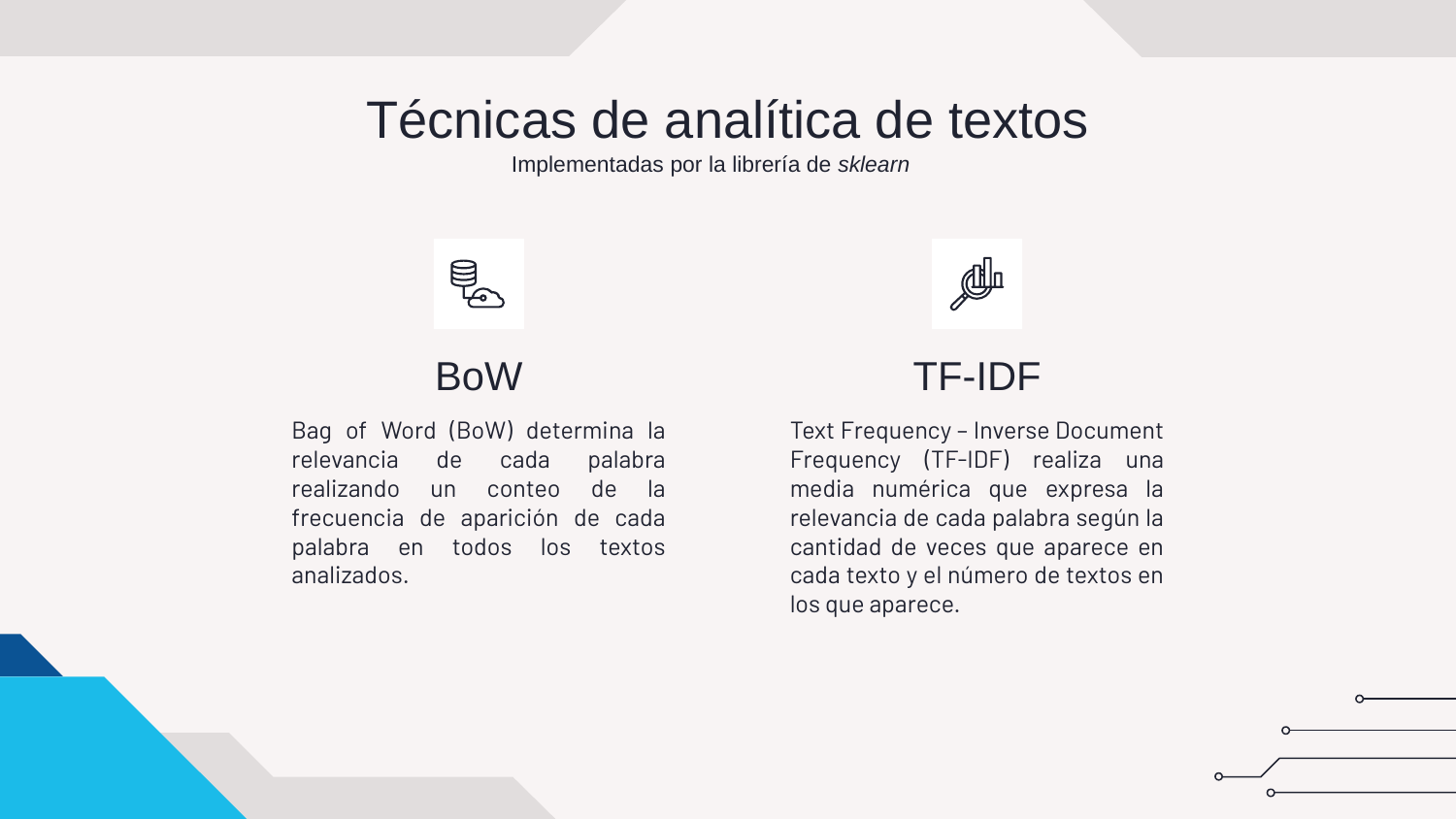

# Técnicas de analítica de textos
Implementadas por la librería de sklearn

BoW
TF-IDF
Bag of Word (BoW) determina la relevancia de cada palabra realizando un conteo de la frecuencia de aparición de cada palabra en todos los textos analizados.
Text Frequency – Inverse Document Frequency (TF-IDF) realiza una media numérica que expresa la relevancia de cada palabra según la cantidad de veces que aparece en cada texto y el número de textos en los que aparece.